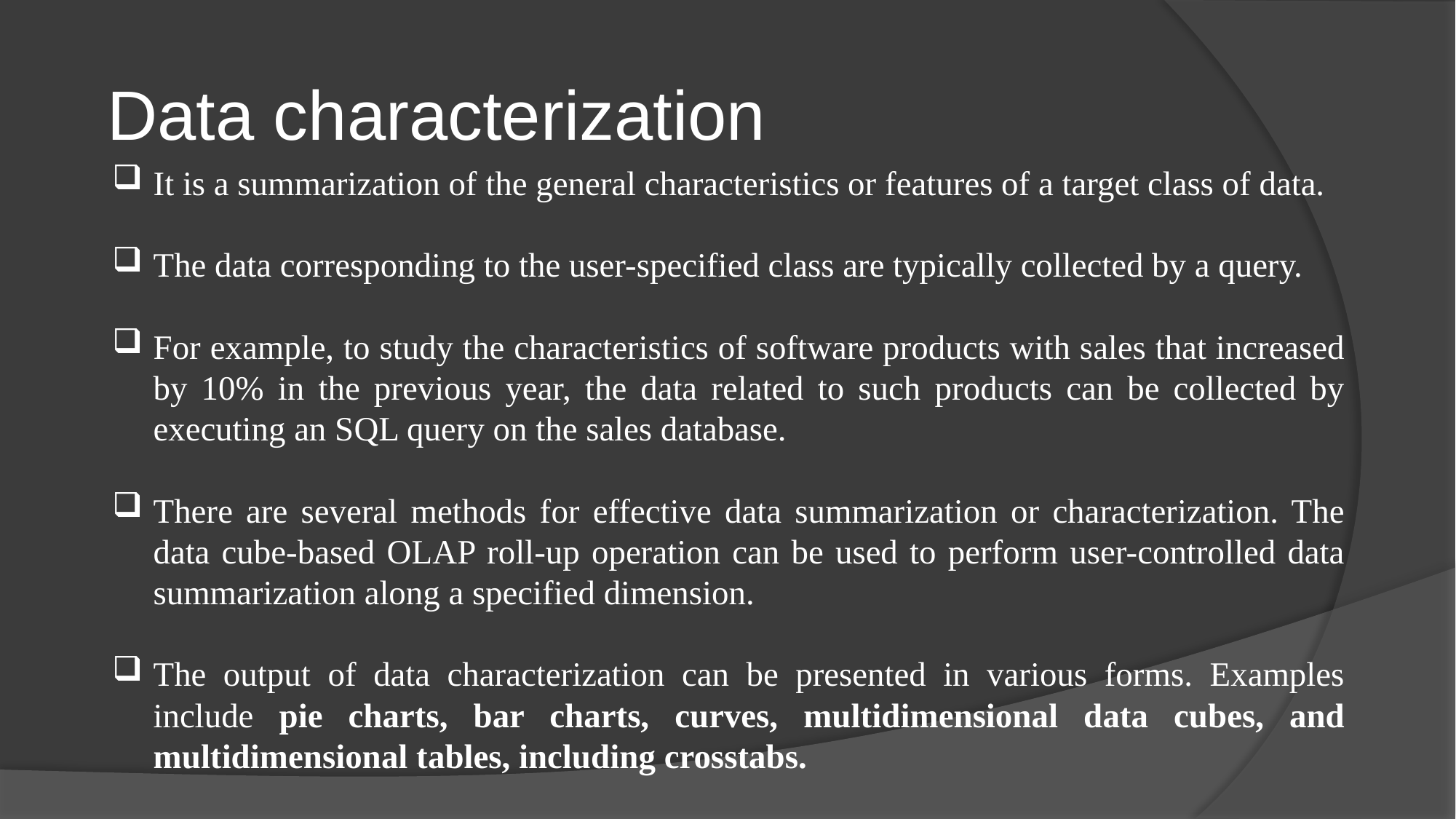

# Data characterization
It is a summarization of the general characteristics or features of a target class of data.

The data corresponding to the user-specified class are typically collected by a query.

For example, to study the characteristics of software products with sales that increased by 10% in the previous year, the data related to such products can be collected by executing an SQL query on the sales database.

There are several methods for effective data summarization or characterization. The data cube-based OLAP roll-up operation can be used to perform user-controlled data summarization along a specified dimension.

The output of data characterization can be presented in various forms. Examples include pie charts, bar charts, curves, multidimensional data cubes, and multidimensional tables, including crosstabs.